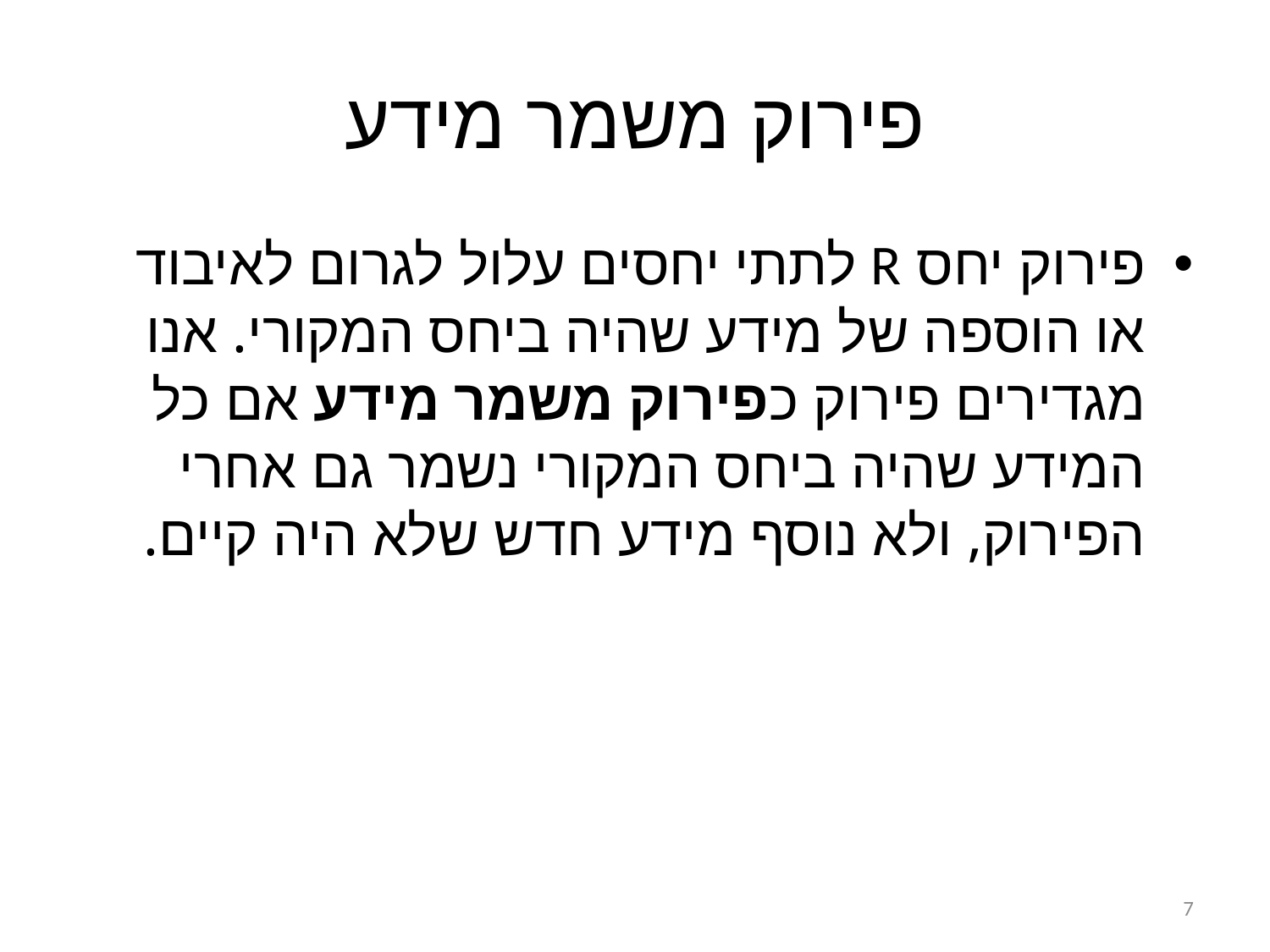

# פירוק משמר מידע
פירוק יחס R לתתי יחסים עלול לגרום לאיבוד או הוספה של מידע שהיה ביחס המקורי. אנו מגדירים פירוק כפירוק משמר מידע אם כל המידע שהיה ביחס המקורי נשמר גם אחרי הפירוק, ולא נוסף מידע חדש שלא היה קיים.
7